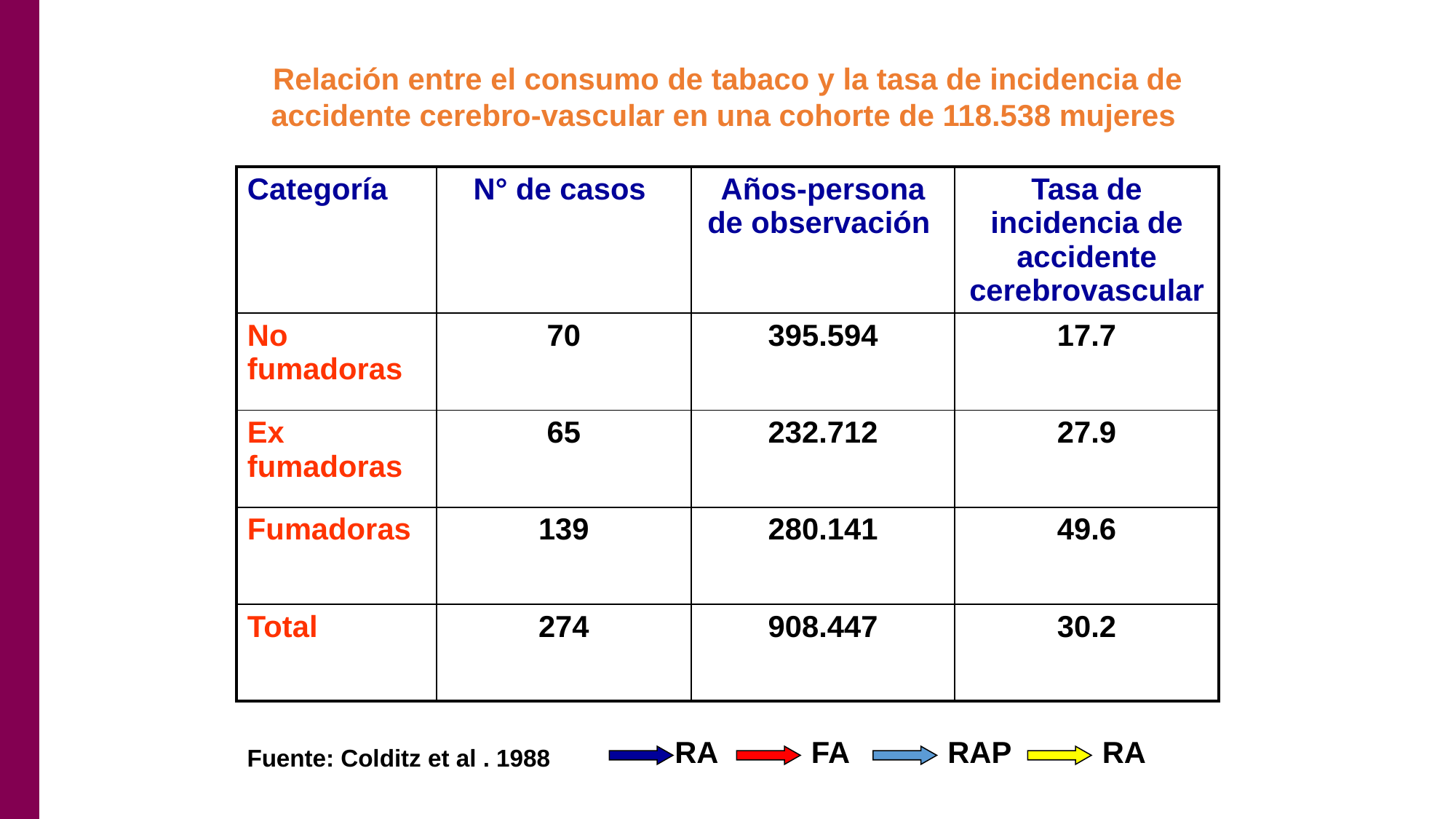

Relación entre el consumo de tabaco y la tasa de incidencia de accidente cerebro-vascular en una cohorte de 118.538 mujeres
| Categoría | N° de casos | Años-persona de observación | Tasa de incidencia de accidente cerebrovascular |
| --- | --- | --- | --- |
| No fumadoras | 70 | 395.594 | 17.7 |
| Ex fumadoras | 65 | 232.712 | 27.9 |
| Fumadoras | 139 | 280.141 | 49.6 |
| Total | 274 | 908.447 | 30.2 |
RA
FA
RAP
RA
Fuente: Colditz et al . 1988